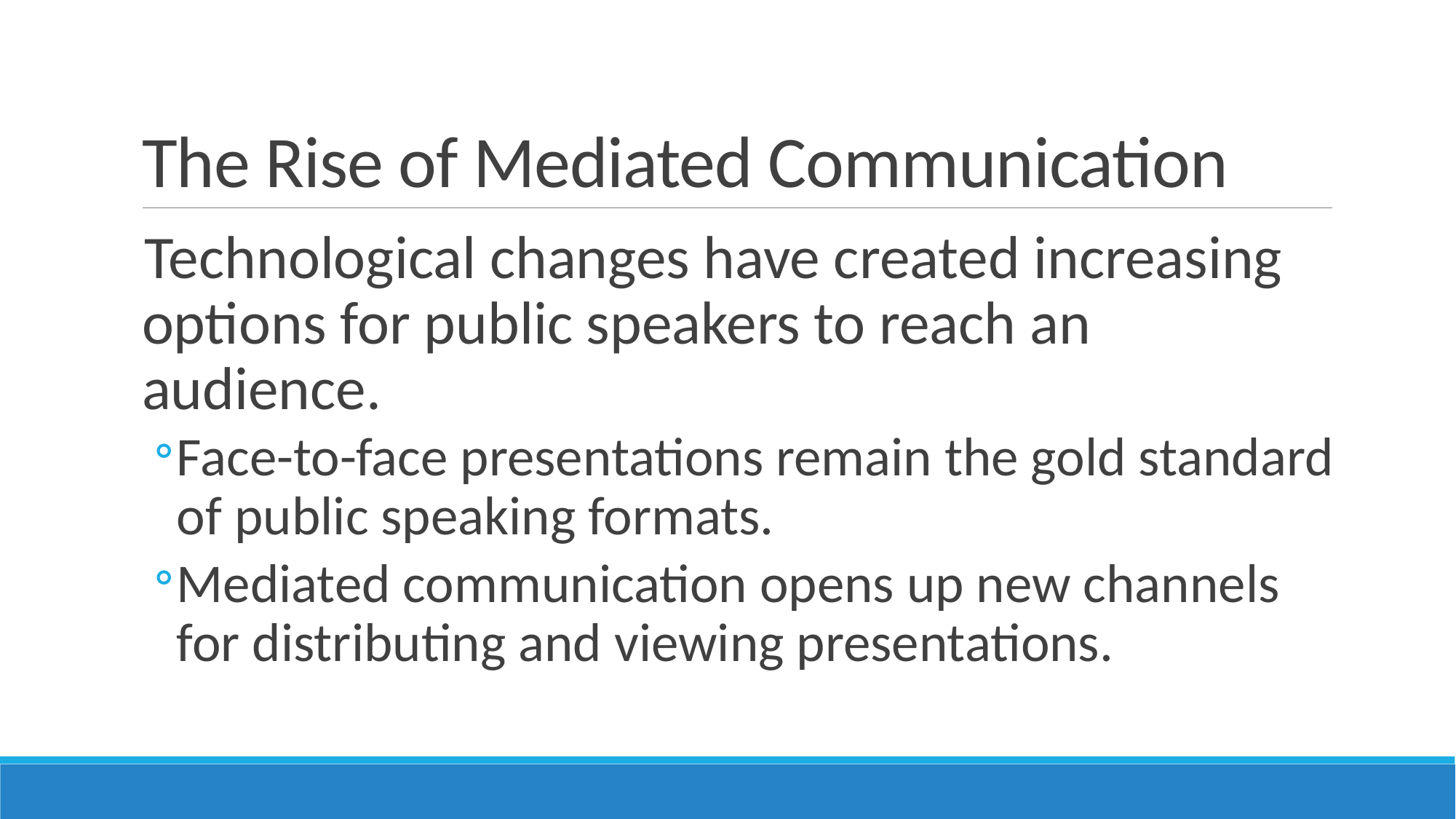

# The Rise of Mediated Communication
Technological changes have created increasing options for public speakers to reach an audience.
Face-to-face presentations remain the gold standard of public speaking formats.
Mediated communication opens up new channels for distributing and viewing presentations.